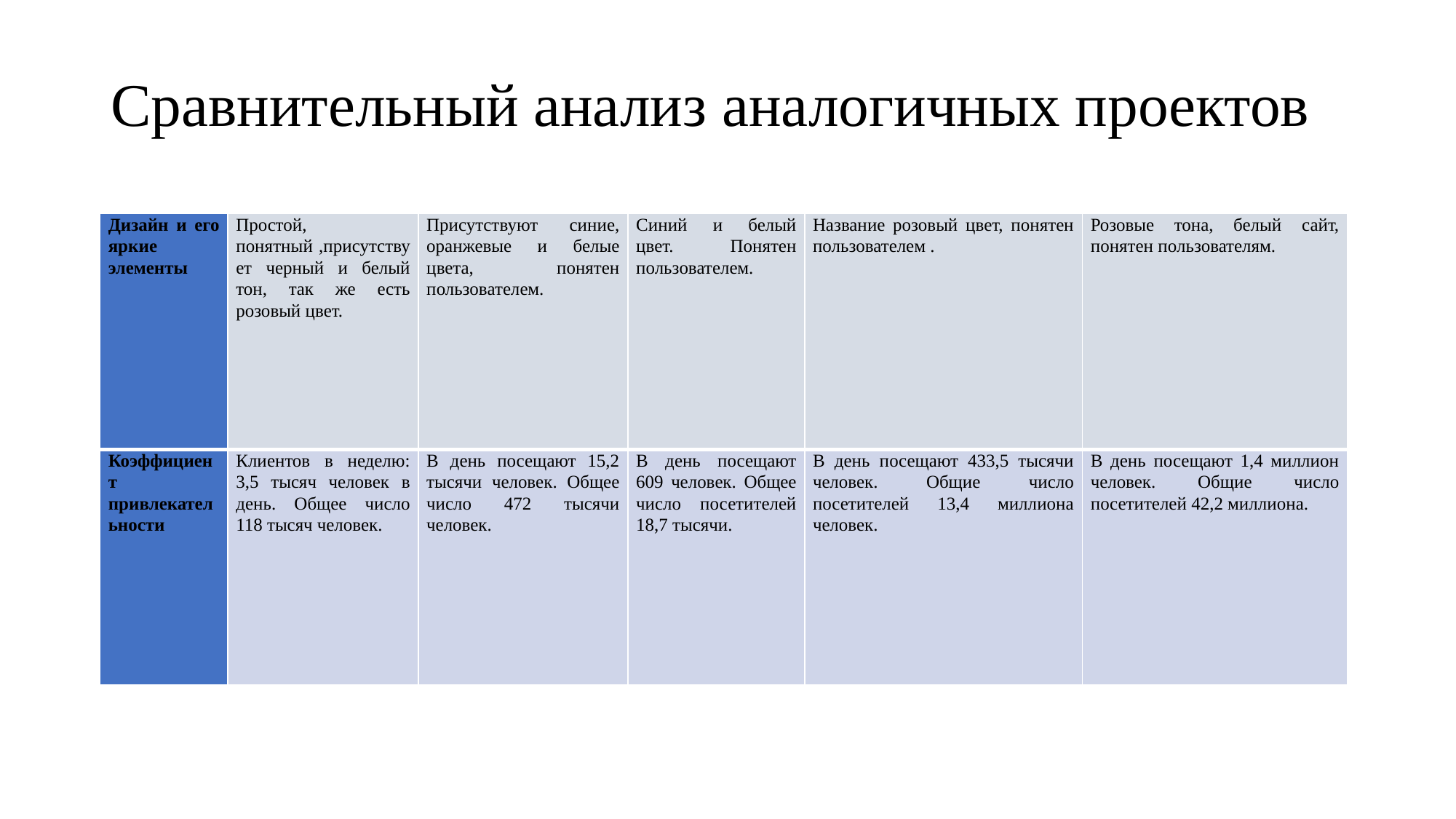

# Сравнительный анализ аналогичных проектов
| Дизайн и его яркие элементы | Простой, понятный ,присутствует черный и белый тон, так же есть розовый цвет. | Присутствуют синие, оранжевые и белые цвета, понятен пользователем. | Синий и белый цвет. Понятен пользователем. | Название розовый цвет, понятен пользователем . | Розовые тона, белый сайт, понятен пользователям. |
| --- | --- | --- | --- | --- | --- |
| Коэффициент привлекательности | Клиентов в неделю: 3,5 тысяч человек в день. Общее число 118 тысяч человек. | В день посещают 15,2 тысячи человек. Общее число 472 тысячи человек. | В день посещают 609 человек. Общее число посетителей 18,7 тысячи. | В день посещают 433,5 тысячи человек. Общие число посетителей 13,4 миллиона человек. | В день посещают 1,4 миллион человек. Общие число посетителей 42,2 миллиона. |